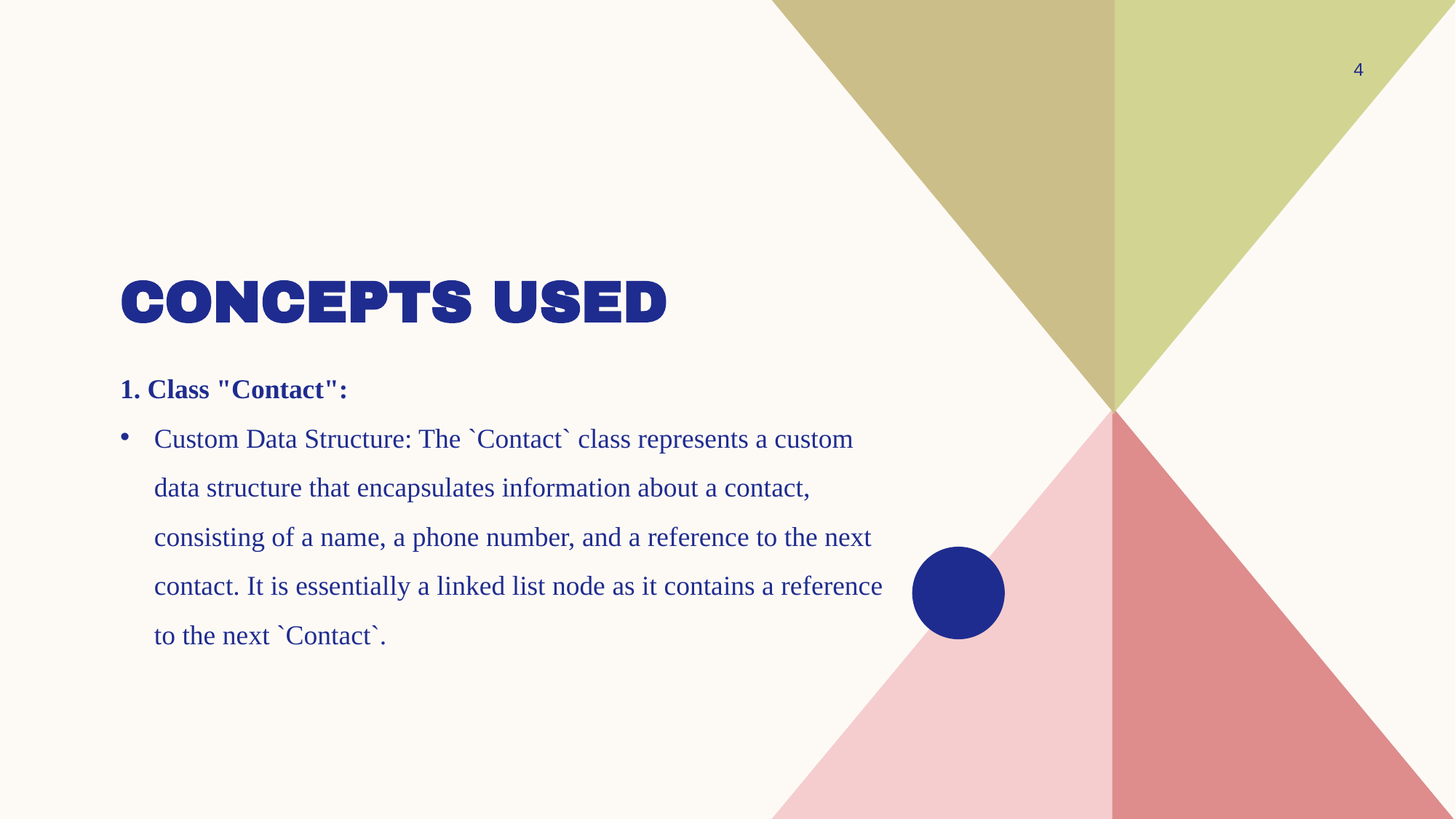

4
# Concepts Used
1. Class "Contact":
Custom Data Structure: The `Contact` class represents a custom data structure that encapsulates information about a contact, consisting of a name, a phone number, and a reference to the next contact. It is essentially a linked list node as it contains a reference to the next `Contact`.